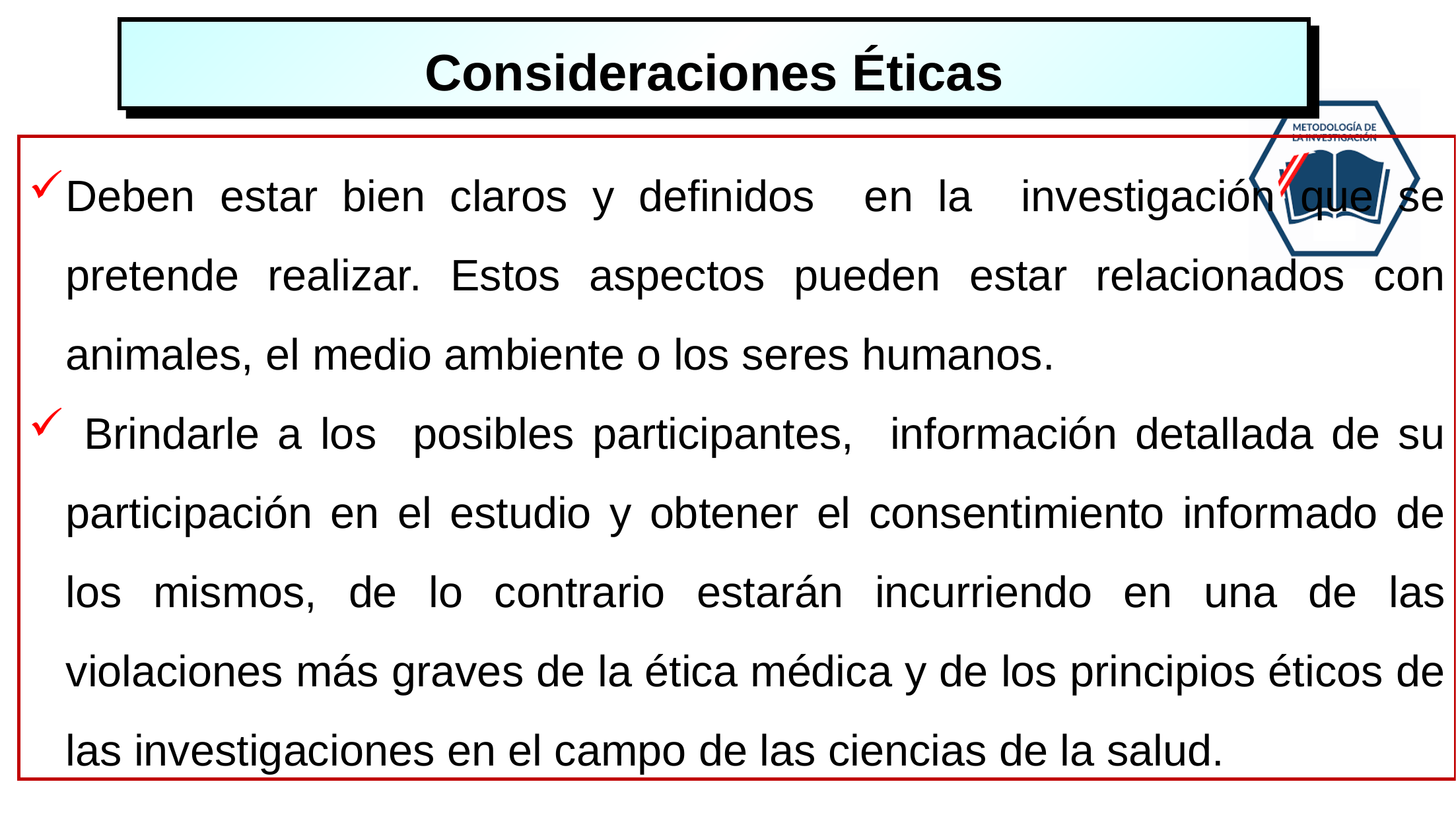

Consideraciones Éticas
Deben estar bien claros y definidos  en la  investigación que se pretende realizar. Estos aspectos pueden estar relacionados con animales, el medio ambiente o los seres humanos.
 Brindarle a los  posibles participantes,  información detallada de su participación en el estudio y obtener el consentimiento informado de los mismos, de lo contrario estarán incurriendo en una de las violaciones más graves de la ética médica y de los principios éticos de las investigaciones en el campo de las ciencias de la salud.